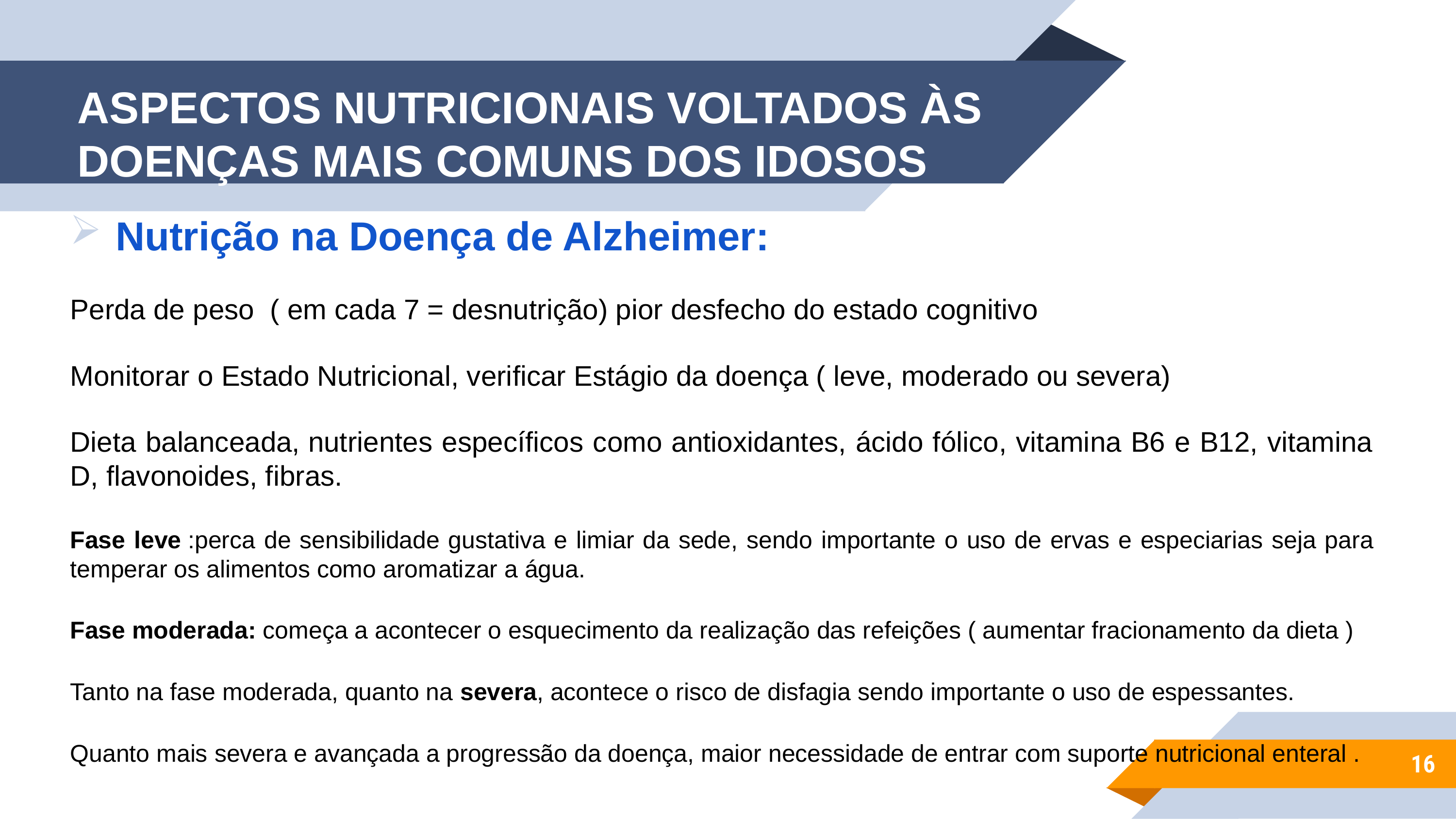

# ASPECTOS NUTRICIONAIS VOLTADOS ÀS DOENÇAS MAIS COMUNS DOS IDOSOS
Nutrição na Doença de Alzheimer:
Perda de peso  ( em cada 7 = desnutrição) pior desfecho do estado cognitivo
Monitorar o Estado Nutricional, verificar Estágio da doença ( leve, moderado ou severa)
Dieta balanceada, nutrientes específicos como antioxidantes, ácido fólico, vitamina B6 e B12, vitamina D, flavonoides, fibras.
Fase leve :perca de sensibilidade gustativa e limiar da sede, sendo importante o uso de ervas e especiarias seja para temperar os alimentos como aromatizar a água.
Fase moderada: começa a acontecer o esquecimento da realização das refeições ( aumentar fracionamento da dieta )
Tanto na fase moderada, quanto na severa, acontece o risco de disfagia sendo importante o uso de espessantes.
Quanto mais severa e avançada a progressão da doença, maior necessidade de entrar com suporte nutricional enteral .
16